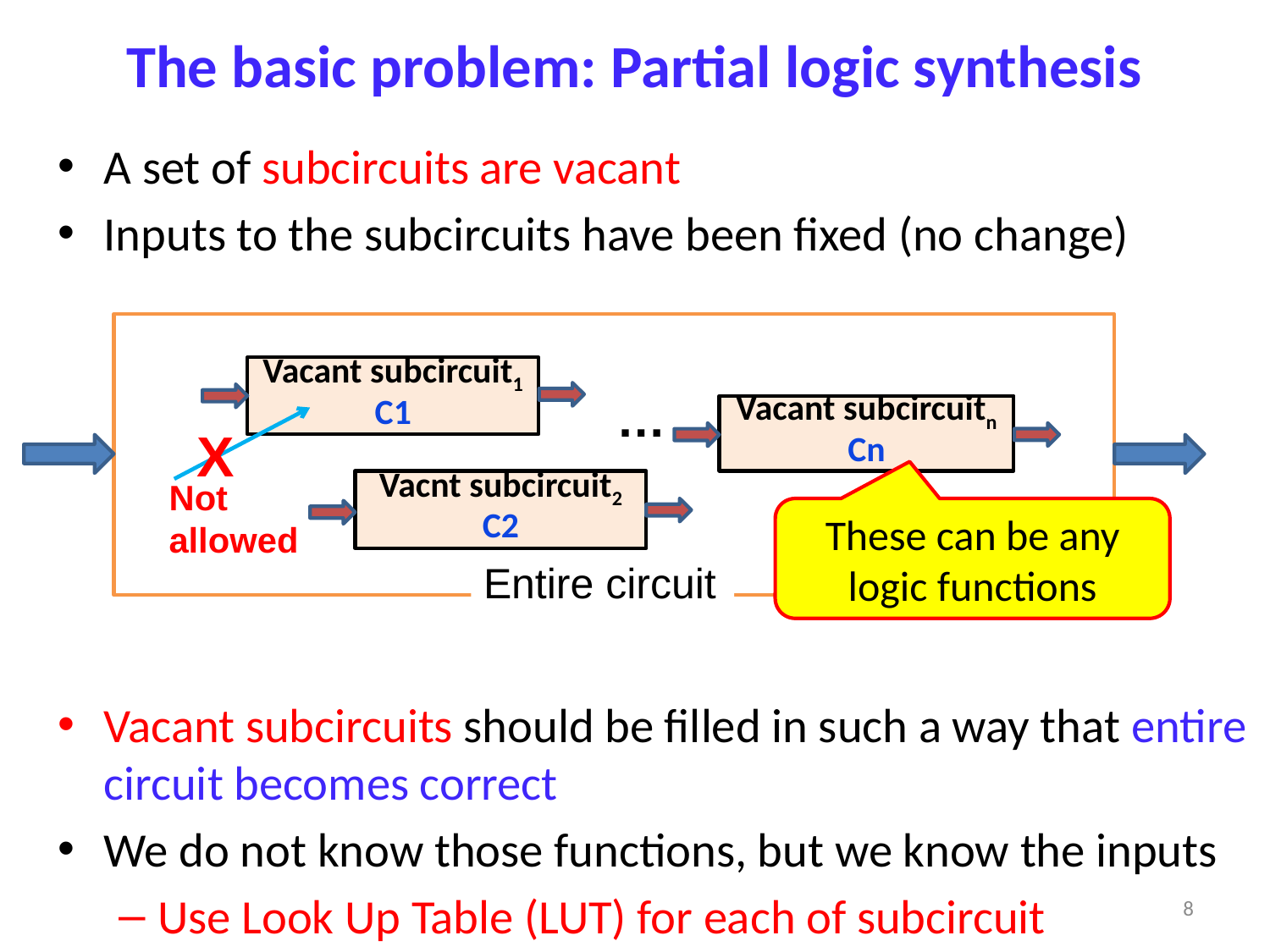

# The basic problem: Partial logic synthesis
A set of subcircuits are vacant
Inputs to the subcircuits have been fixed (no change)

Vacant subcircuits should be filled in such a way that entire circuit becomes correct
We do not know those functions, but we know the inputs
Use Look Up Table (LUT) for each of subcircuit

Vacant subcircuit1
C1
Entire circuit
…

Vacant subcircuitn
Cn
X
Not allowed

Vacnt subcircuit2
C2

These can be any logic functions

8